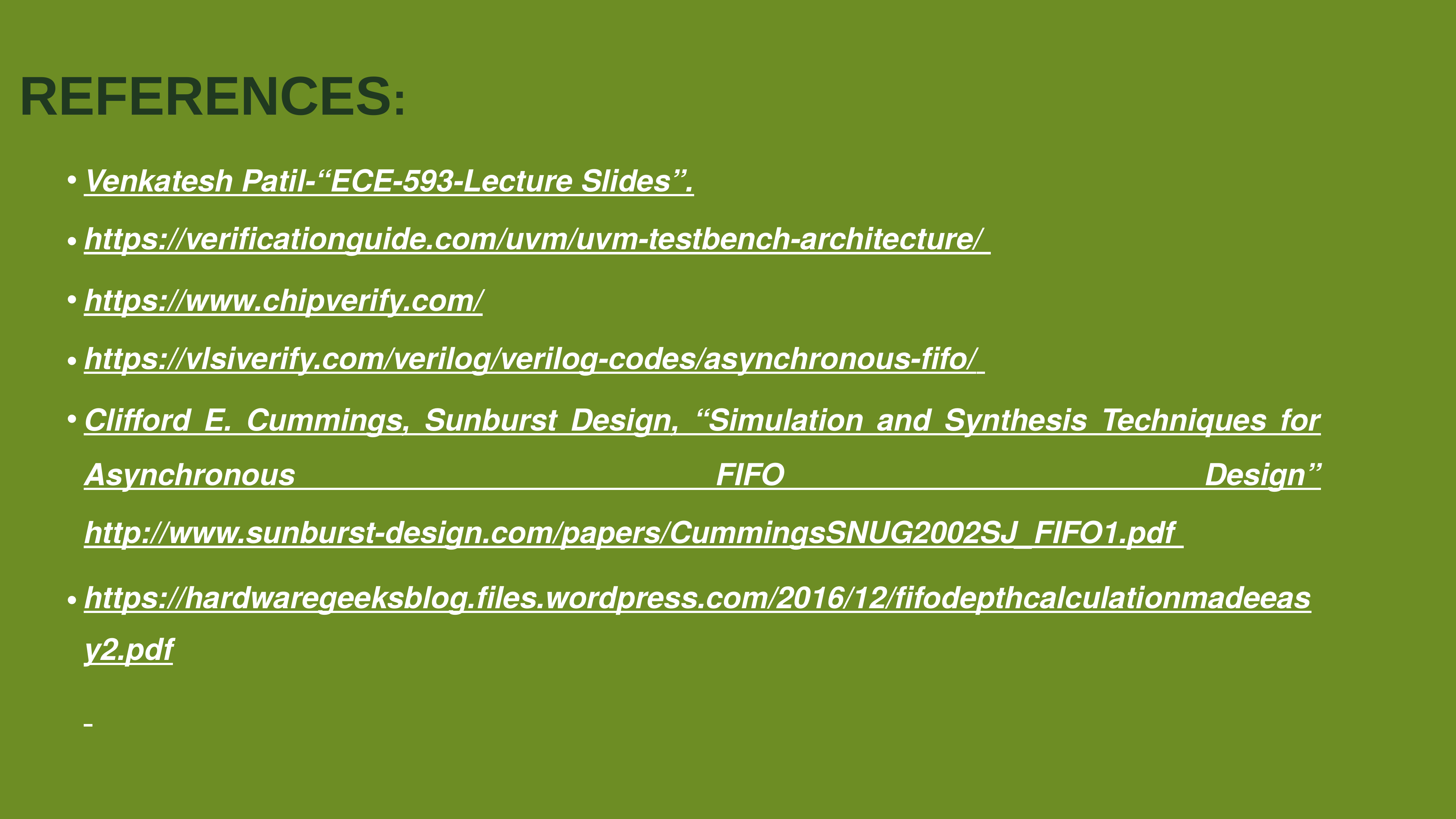

REFERENCES:
Venkatesh Patil-“ECE-593-Lecture Slides”.
https://verificationguide.com/uvm/uvm-testbench-architecture/
https://www.chipverify.com/
https://vlsiverify.com/verilog/verilog-codes/asynchronous-fifo/
Clifford E. Cummings, Sunburst Design, “Simulation and Synthesis Techniques for Asynchronous FIFO Design” http://www.sunburst-design.com/papers/CummingsSNUG2002SJ_FIFO1.pdf
https://hardwaregeeksblog.files.wordpress.com/2016/12/fifodepthcalculationmadeeasy2.pdf